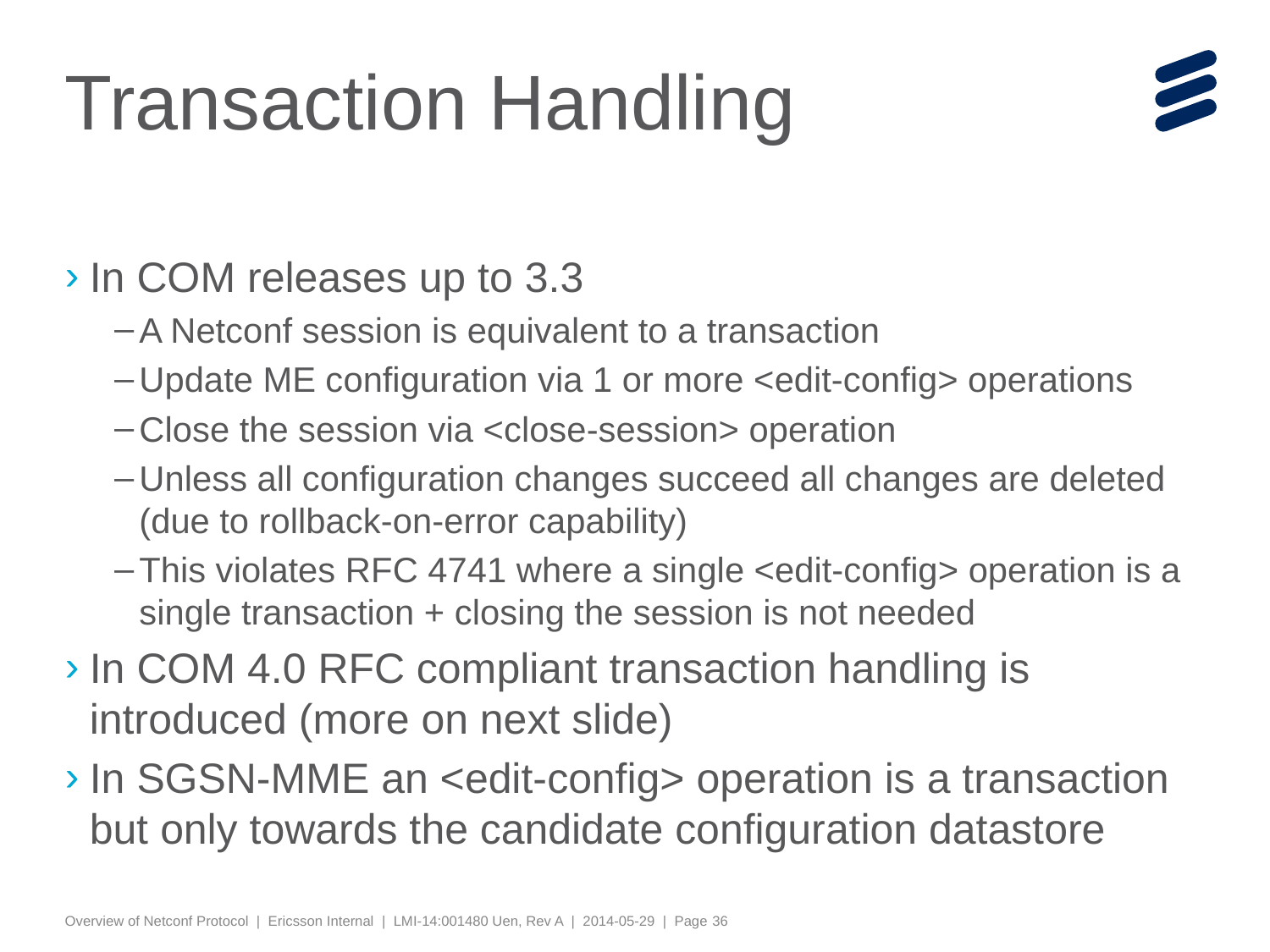

# Transaction Handling
In COM releases up to 3.3
A Netconf session is equivalent to a transaction
Update ME configuration via 1 or more <edit-config> operations
Close the session via <close-session> operation
Unless all configuration changes succeed all changes are deleted (due to rollback-on-error capability)
This violates RFC 4741 where a single <edit-config> operation is a single transaction + closing the session is not needed
In COM 4.0 RFC compliant transaction handling is introduced (more on next slide)
In SGSN-MME an <edit-config> operation is a transaction but only towards the candidate configuration datastore